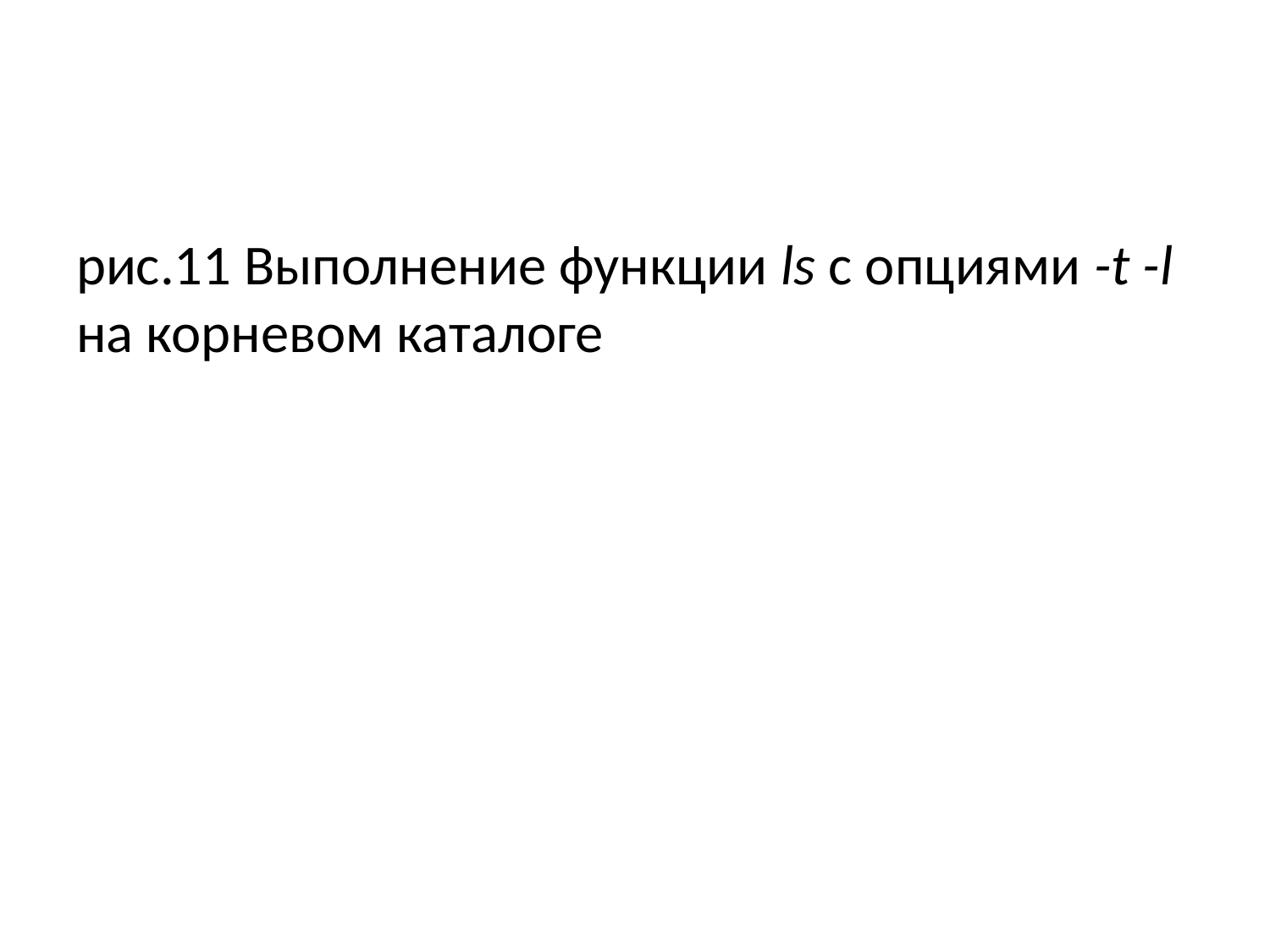

рис.11 Выполнение функции ls с опциями -t -l на корневом каталоге